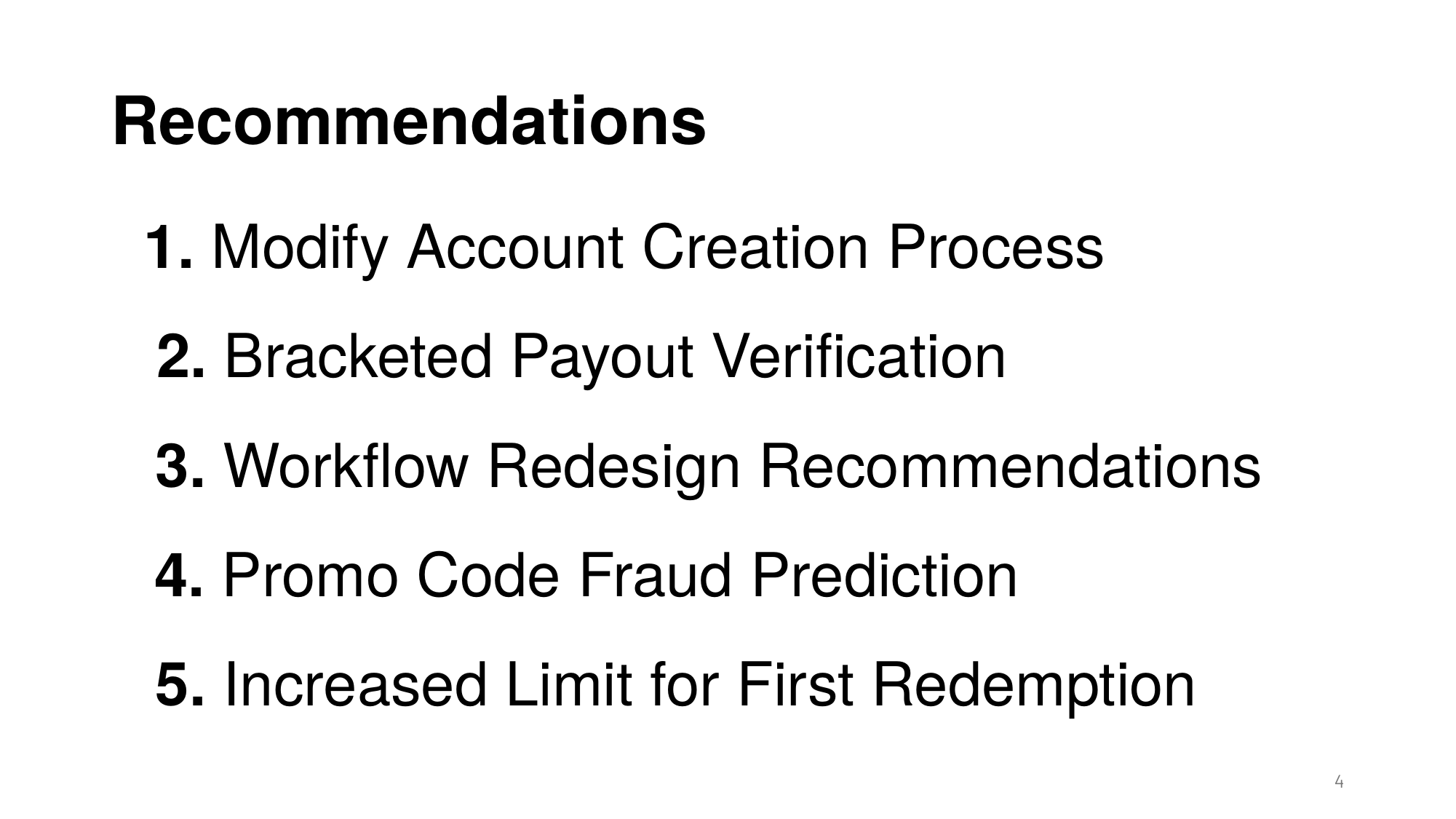

# Recommendations
1. Modify Account Creation Process
2. Bracketed Payout Verification
3. Workflow Redesign Recommendations
4. Promo Code Fraud Prediction
5. Increased Limit for First Redemption
4